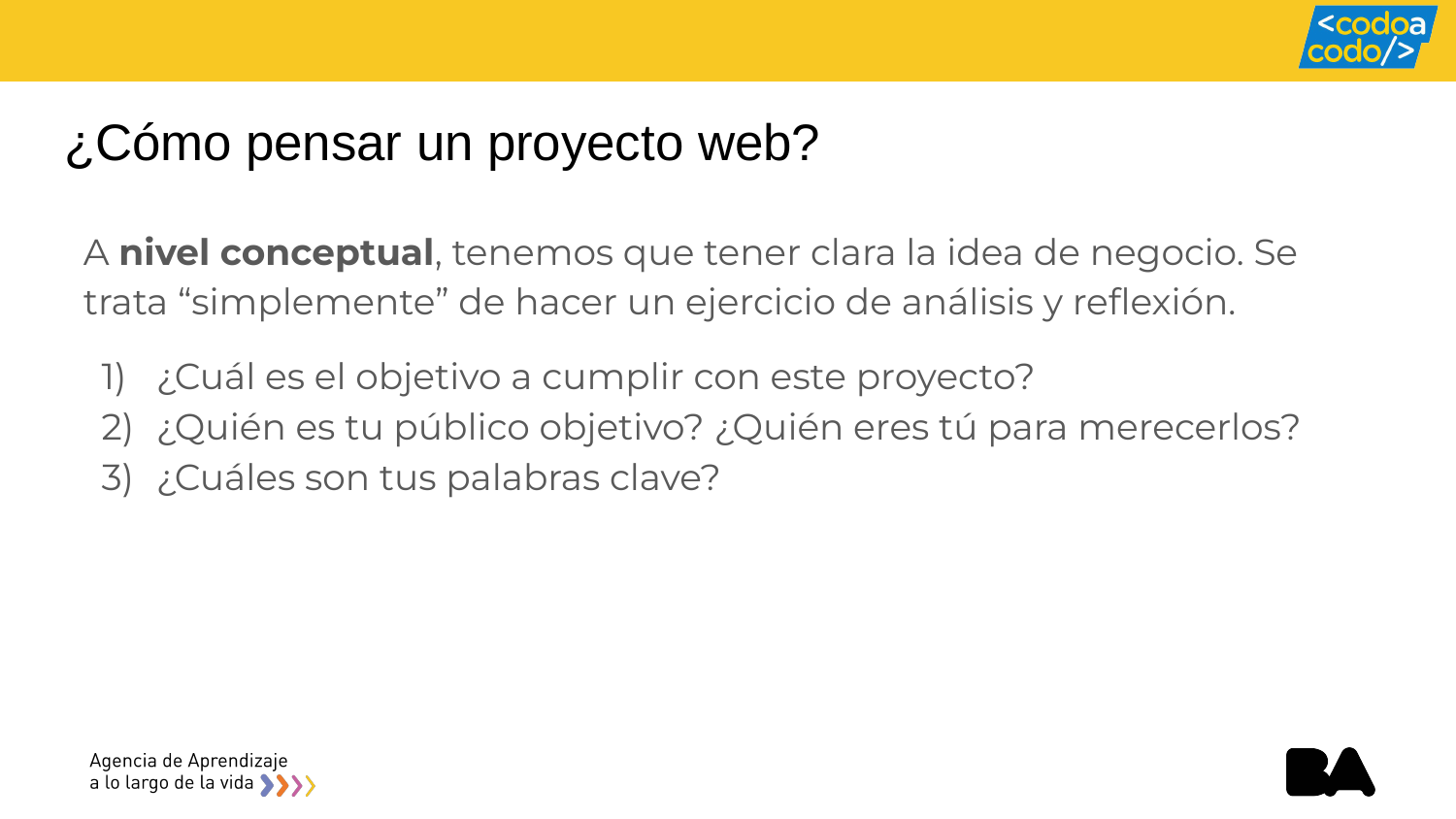

# ¿Cómo pensar un proyecto web?
A nivel conceptual, tenemos que tener clara la idea de negocio. Se trata “simplemente” de hacer un ejercicio de análisis y reflexión.
¿Cuál es el objetivo a cumplir con este proyecto?
¿Quién es tu público objetivo? ¿Quién eres tú para merecerlos?
¿Cuáles son tus palabras clave?